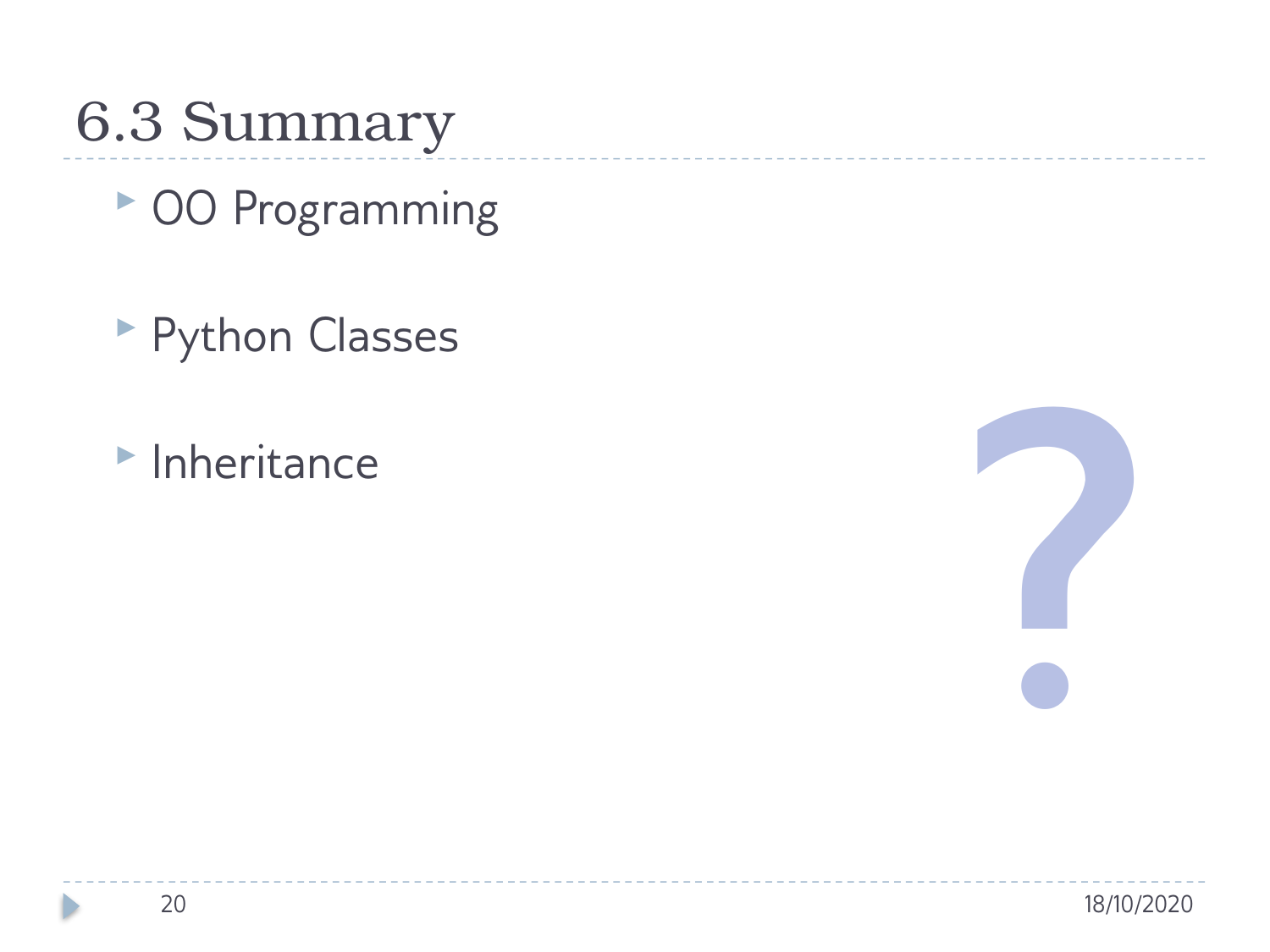

6.3 Summary
OO Programming

Python Classes

Inheritance
?
20
18/10/2020